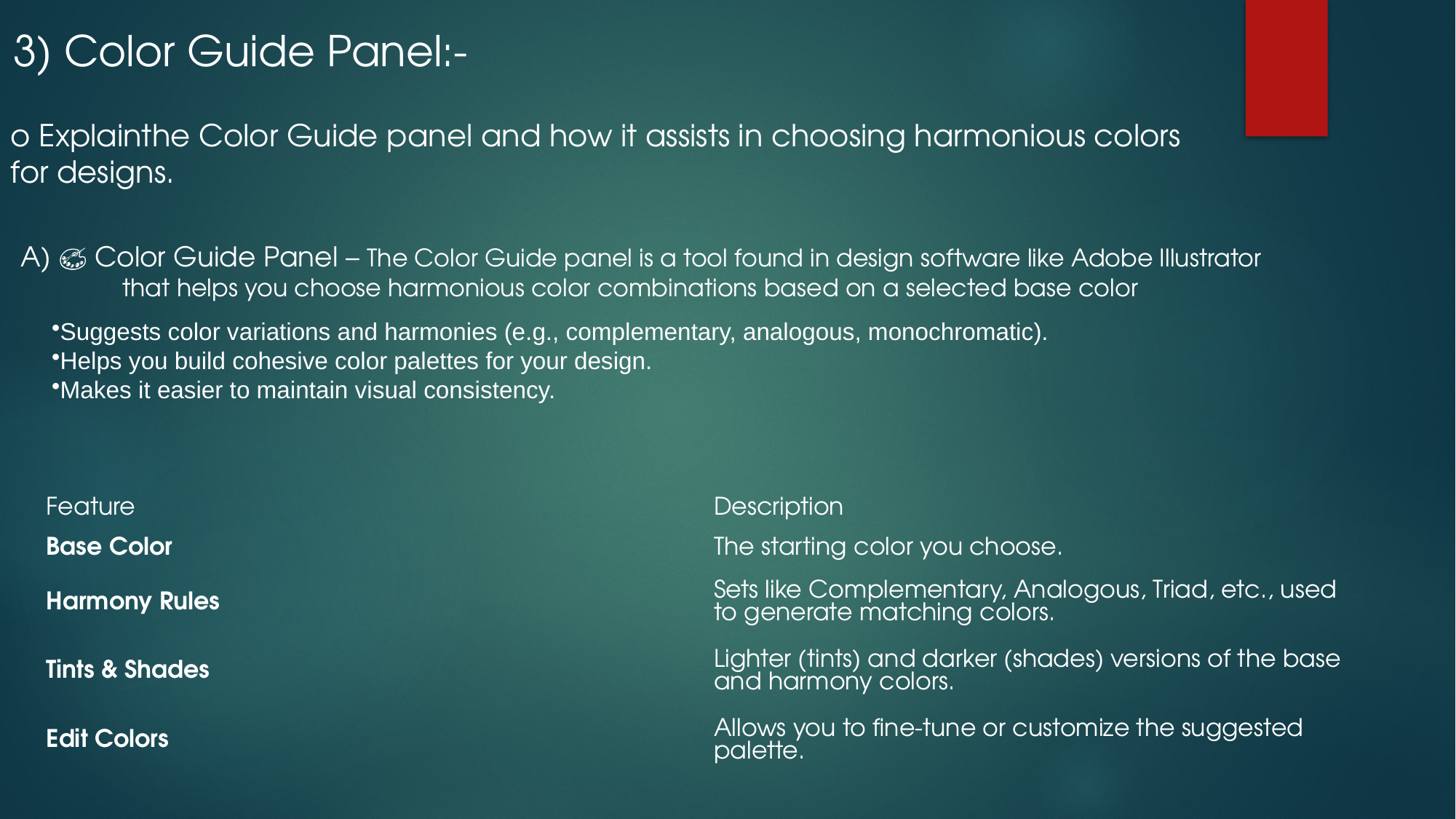

3) Color Guide Panel:-
o Explainthe Color Guide panel and how it assists in choosing harmonious colors for designs.
 A) 🎨 Color Guide Panel – The Color Guide panel is a tool found in design software like Adobe Illustrator  	that helps you choose harmonious color combinations based on a selected base color
Suggests color variations and harmonies (e.g., complementary, analogous, monochromatic).
Helps you build cohesive color palettes for your design.
Makes it easier to maintain visual consistency.
| Feature | Description |
| --- | --- |
| Base Color | The starting color you choose. |
| Harmony Rules | Sets like Complementary, Analogous, Triad, etc., used to generate matching colors. |
| Tints & Shades | Lighter (tints) and darker (shades) versions of the base and harmony colors. |
| Edit Colors | Allows you to fine-tune or customize the suggested palette. |